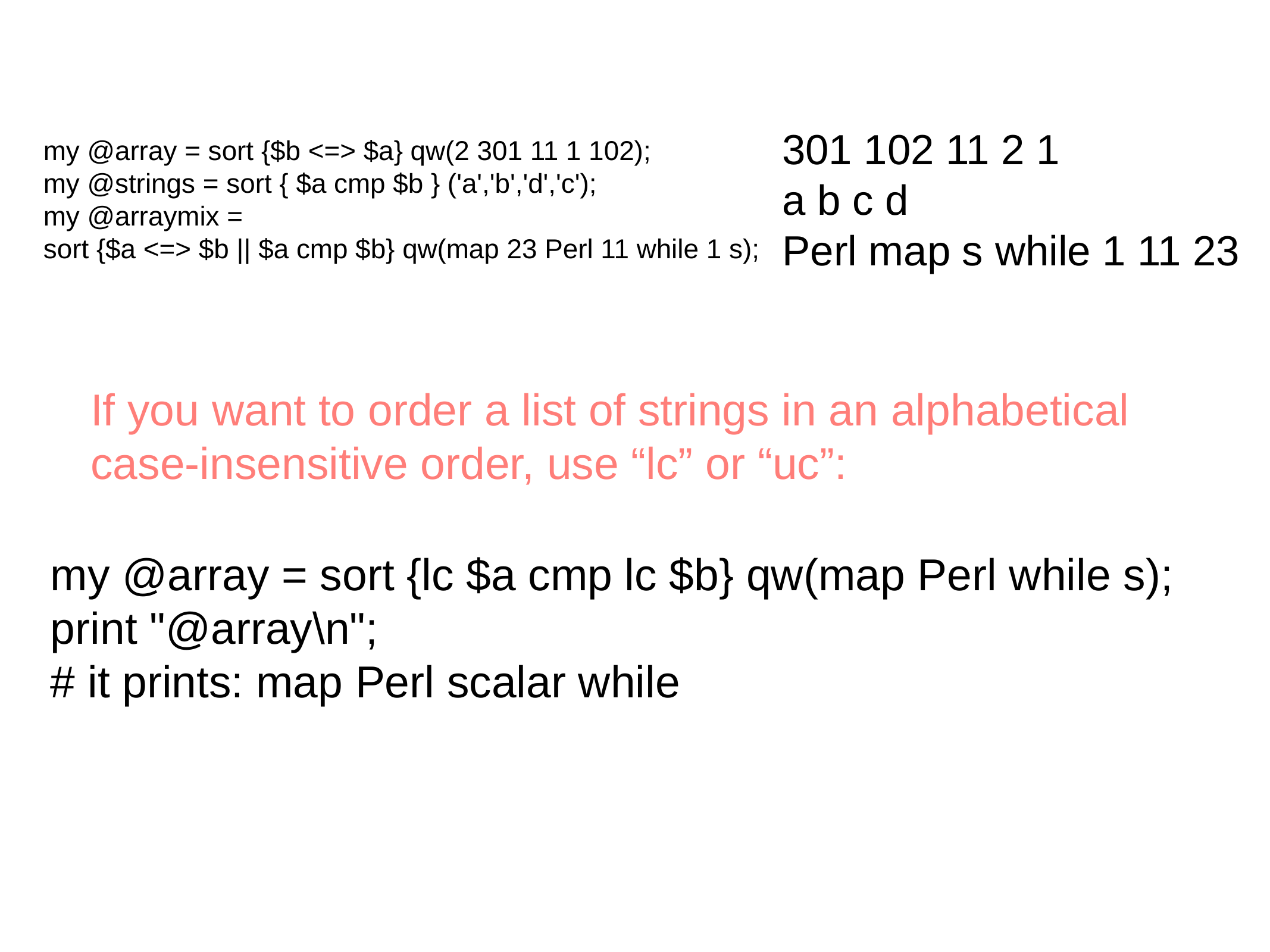

301 102 11 2 1
a b c d
Perl map s while 1 11 23
my @array = sort {$b <=> $a} qw(2 301 11 1 102);
my @strings = sort { $a cmp $b } ('a','b','d','c');
my @arraymix =
sort {$a <=> $b || $a cmp $b} qw(map 23 Perl 11 while 1 s);
If you want to order a list of strings in an alphabetical
case-insensitive order, use “lc” or “uc”:
my @array = sort {lc $a cmp lc $b} qw(map Perl while s);
print "@array\n";
# it prints: map Perl scalar while